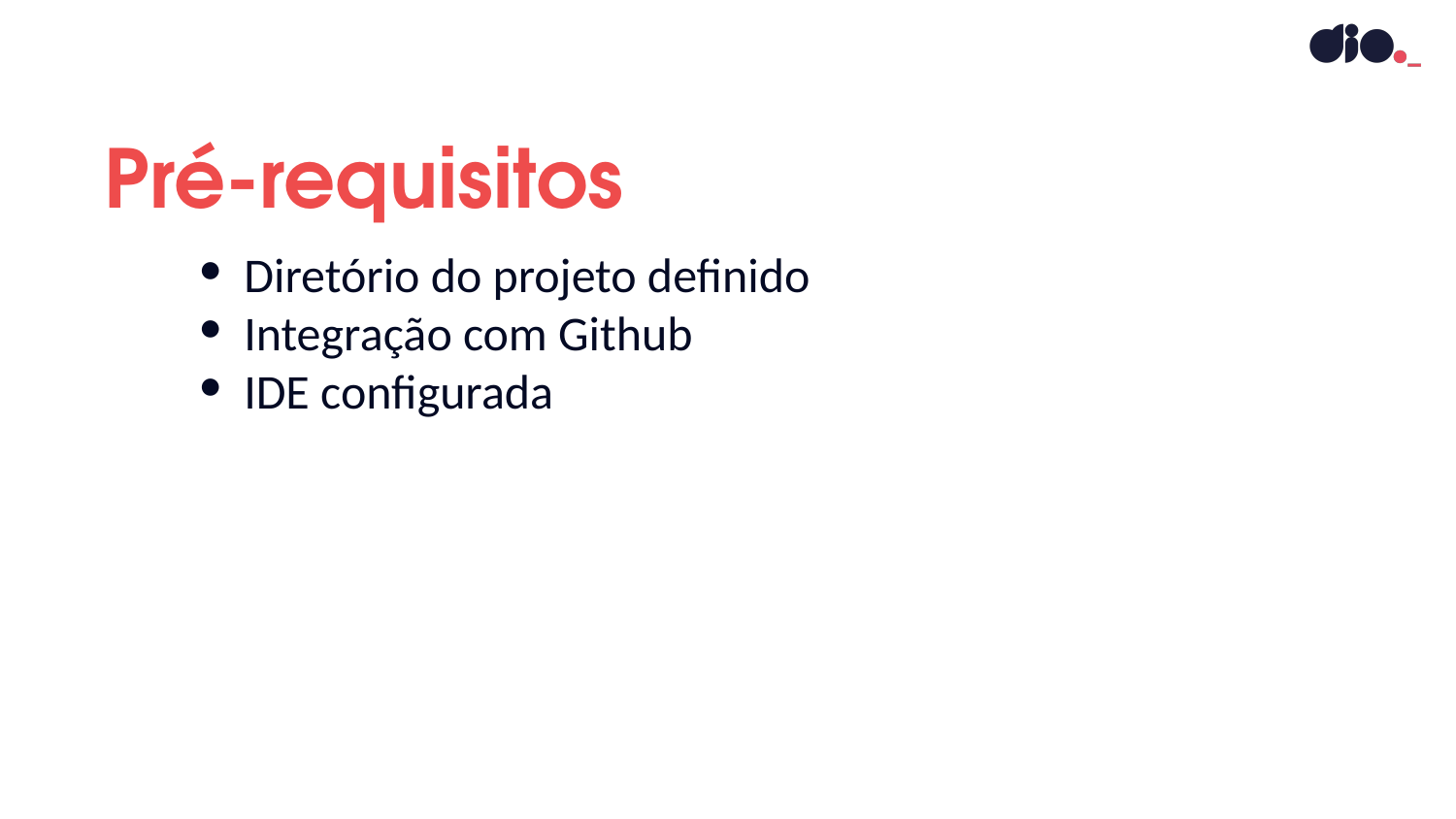

Diretório do projeto definido
Integração com Github
IDE configurada

Pré-requisitos